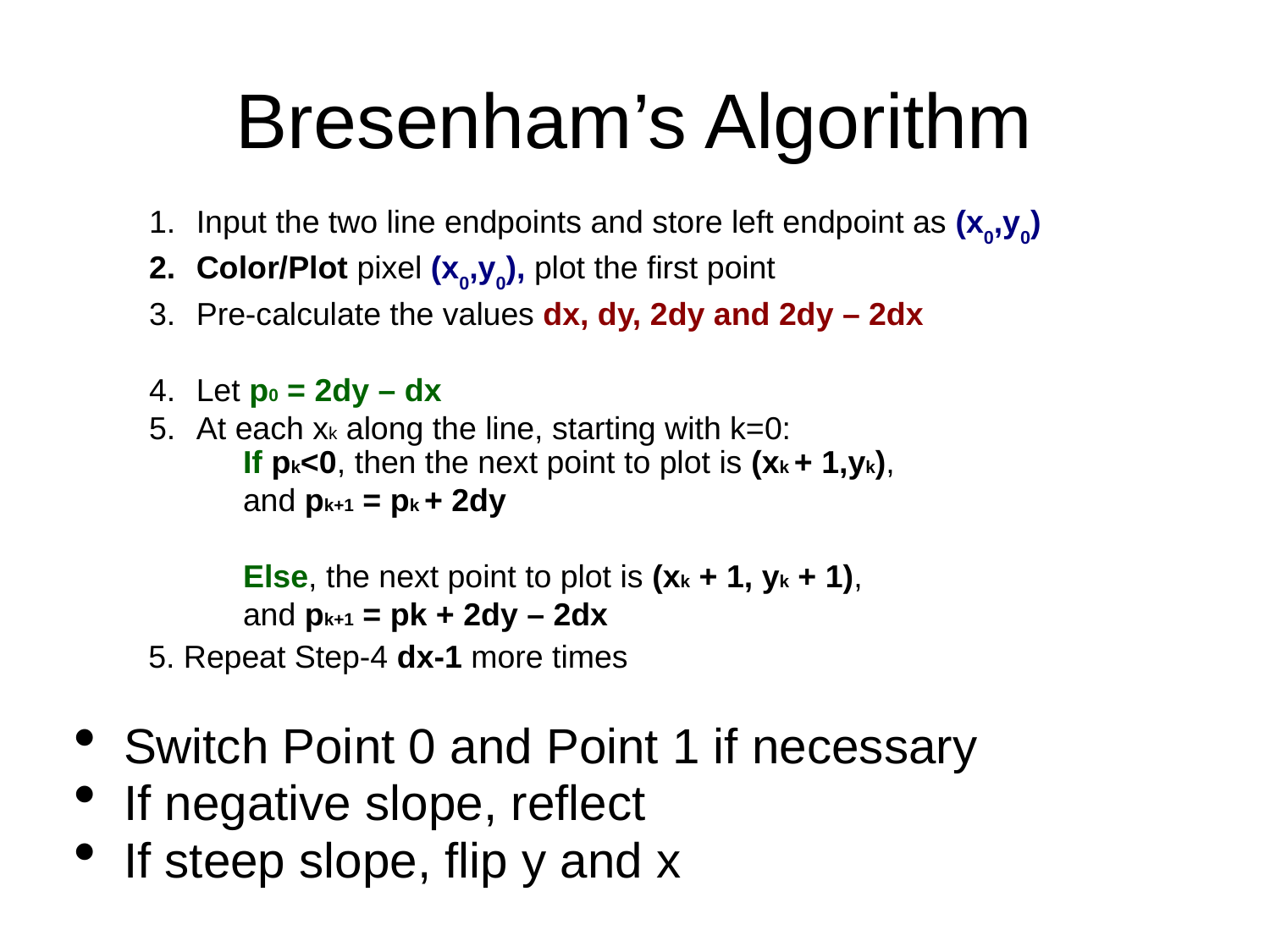

Bresenham’s Algorithm
Input the two line endpoints and store left endpoint as (x0,y0)
Color/Plot pixel (x0,y0), plot the first point
Pre-calculate the values dx, dy, 2dy and 2dy – 2dx

Let p0 = 2dy – dx
At each xk along the line, starting with k=0:

5. Repeat Step-4 dx-1 more times

If pk<0, then the next point to plot is (xk + 1,yk),
and pk+1 = pk + 2dy

Else, the next point to plot is (xk + 1, yk + 1),
and pk+1 = pk + 2dy – 2dx
Switch Point 0 and Point 1 if necessary
If negative slope, reflect
If steep slope, flip y and x